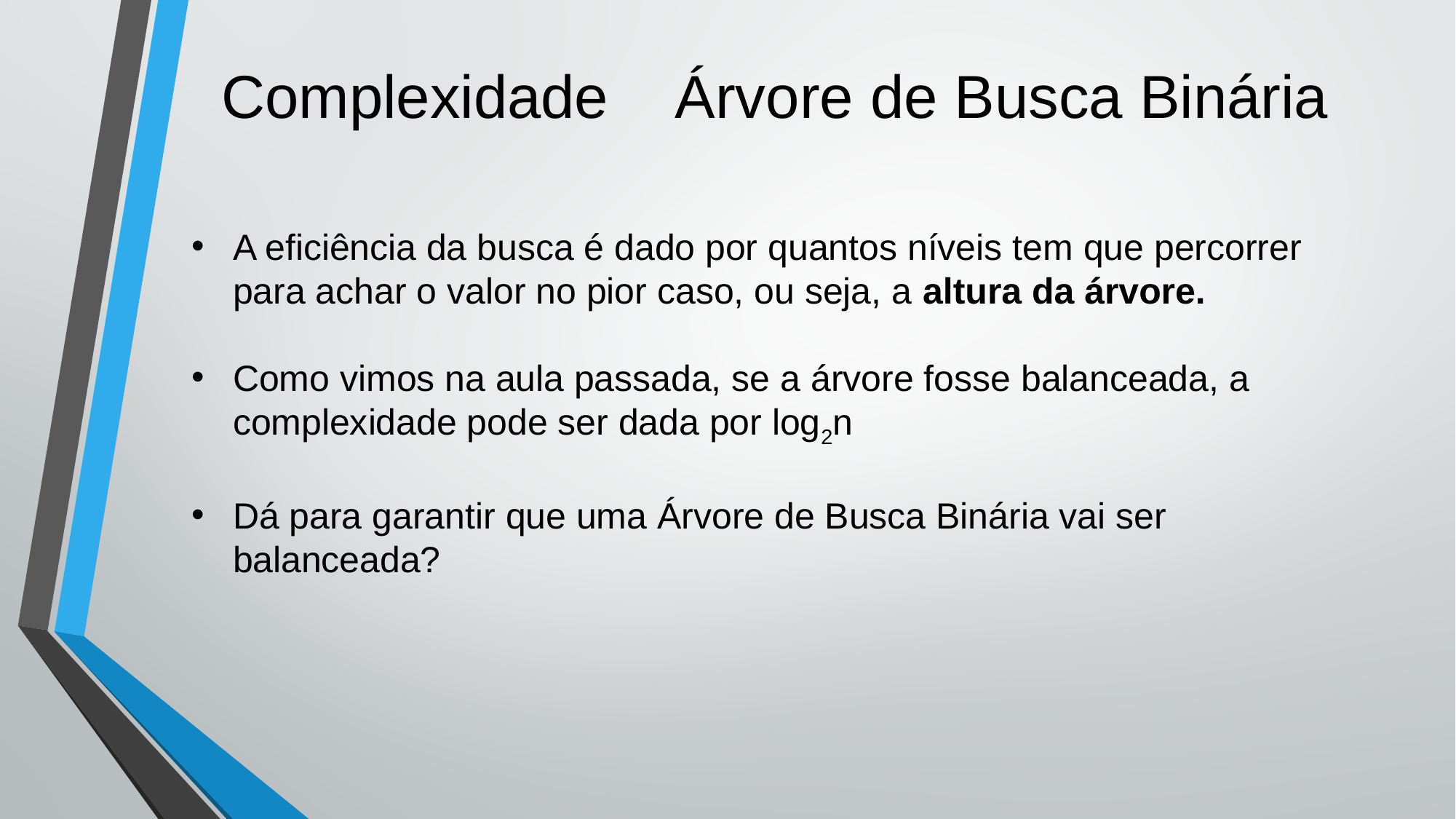

# Complexidade	 Árvore de Busca Binária
A eficiência da busca é dado por quantos níveis tem que percorrer para achar o valor no pior caso, ou seja, a altura da árvore.

Como vimos na aula passada, se a árvore fosse balanceada, a complexidade pode ser dada por log2n

Dá para garantir que uma Árvore de Busca Binária vai ser balanceada?